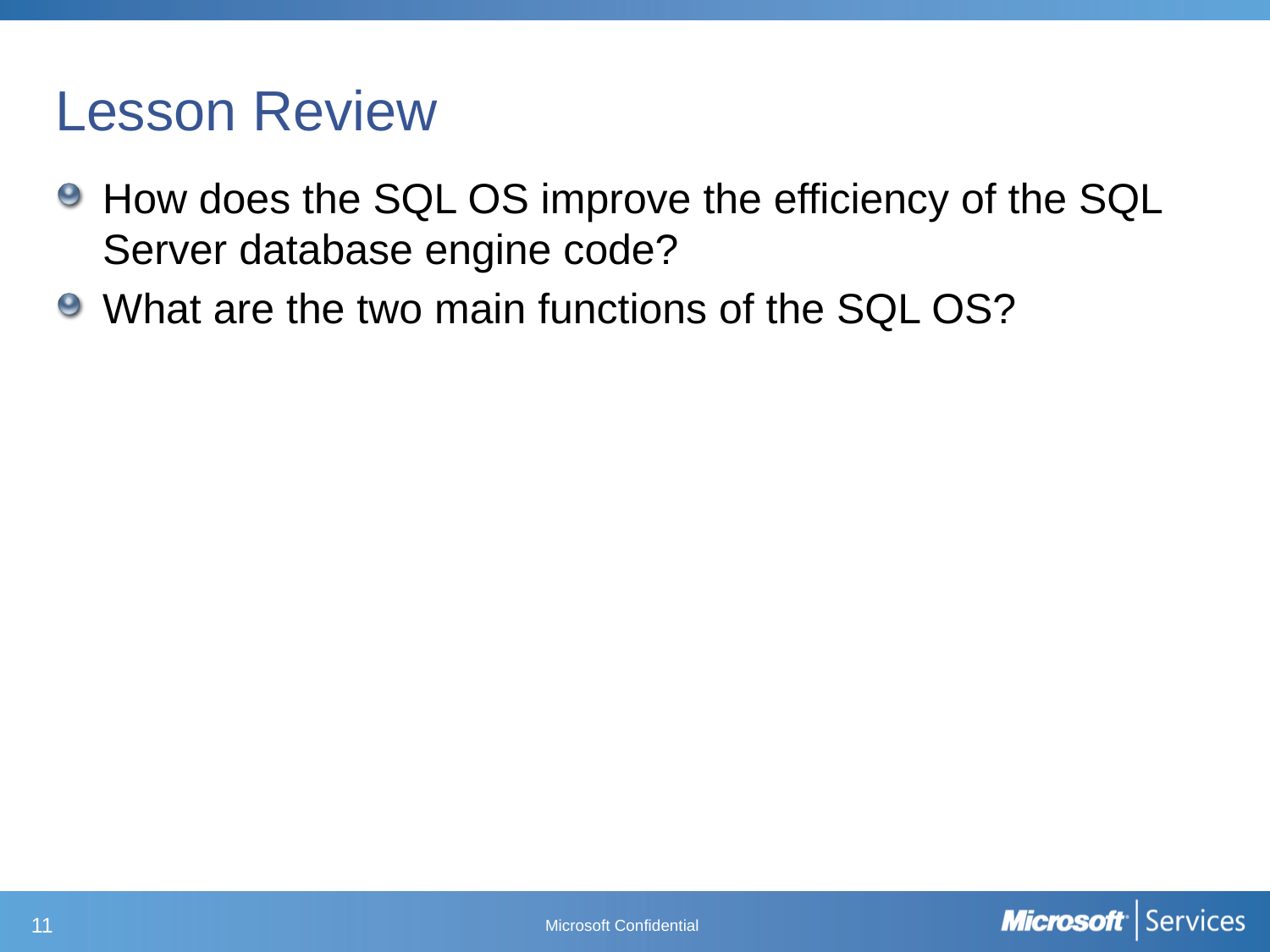

# Lesson Review
How does the SQL OS improve the efficiency of the SQL Server database engine code?
What are the two main functions of the SQL OS?
Microsoft Confidential
11